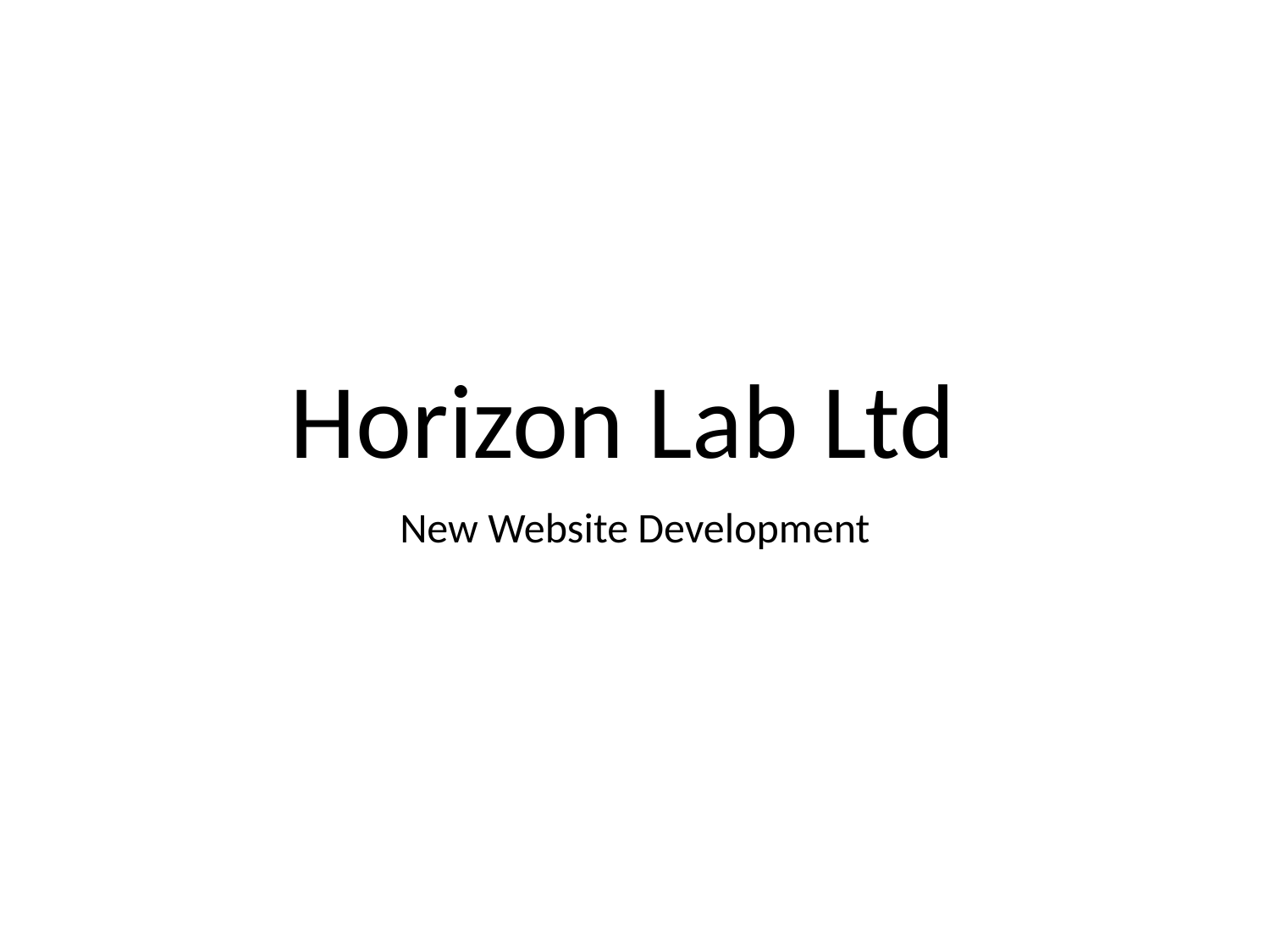

# Horizon Lab Ltd
New Website Development